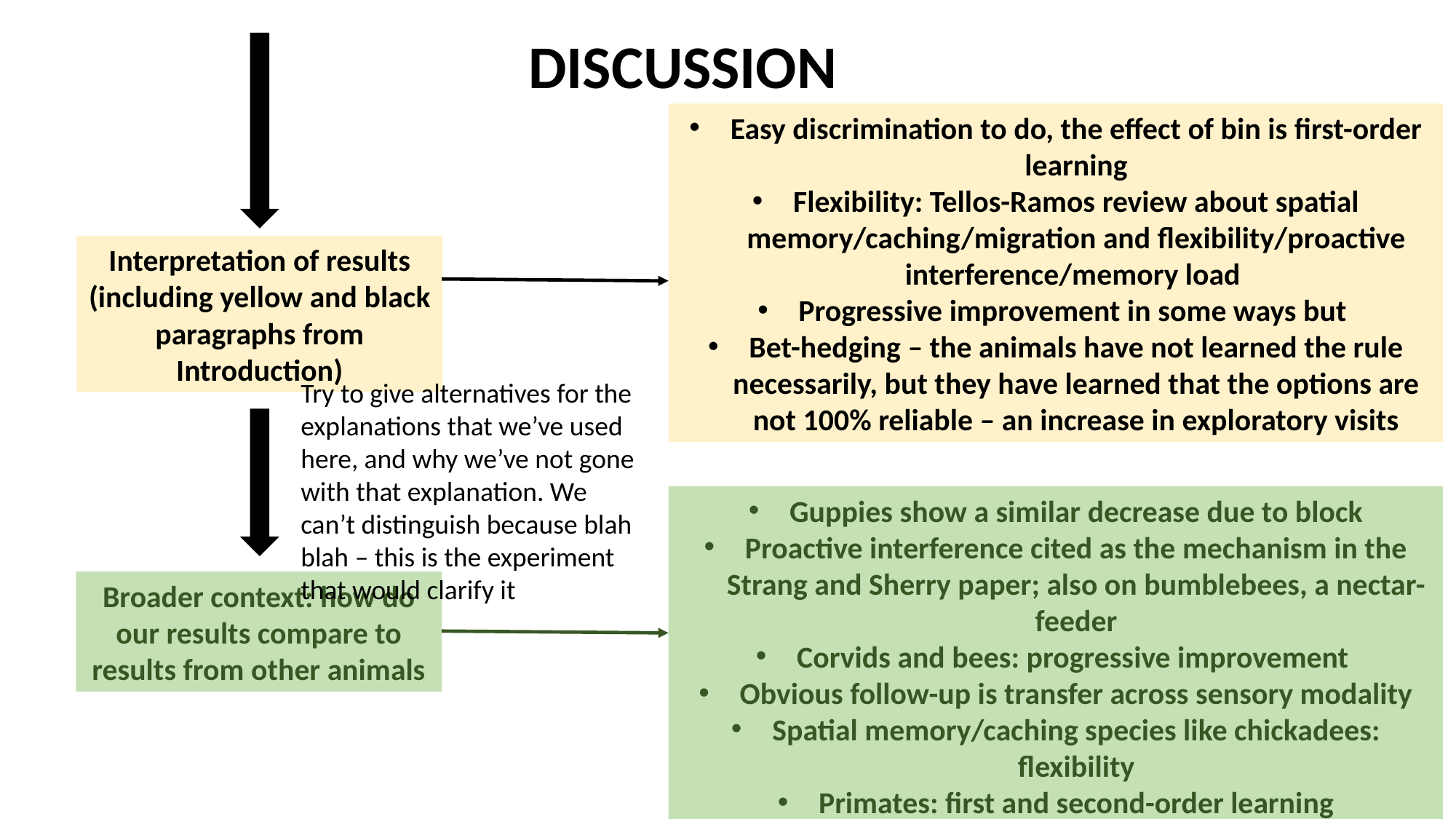

DISCUSSION

Easy discrimination to do, the effect of bin is first-order learning
Flexibility: Tellos-Ramos review about spatial memory/caching/migration and flexibility/proactive interference/memory load
Progressive improvement in some ways but
Bet-hedging – the animals have not learned the rule necessarily, but they have learned that the options are not 100% reliable – an increase in exploratory visits
Interpretation of results (including yellow and black paragraphs from Introduction)
Try to give alternatives for the explanations that we’ve used here, and why we’ve not gone with that explanation. We can’t distinguish because blah blah – this is the experiment that would clarify it

Guppies show a similar decrease due to block
Proactive interference cited as the mechanism in the Strang and Sherry paper; also on bumblebees, a nectar-feeder
Corvids and bees: progressive improvement
Obvious follow-up is transfer across sensory modality
Spatial memory/caching species like chickadees: flexibility
Primates: first and second-order learning
Broader context: how do our results compare to results from other animals